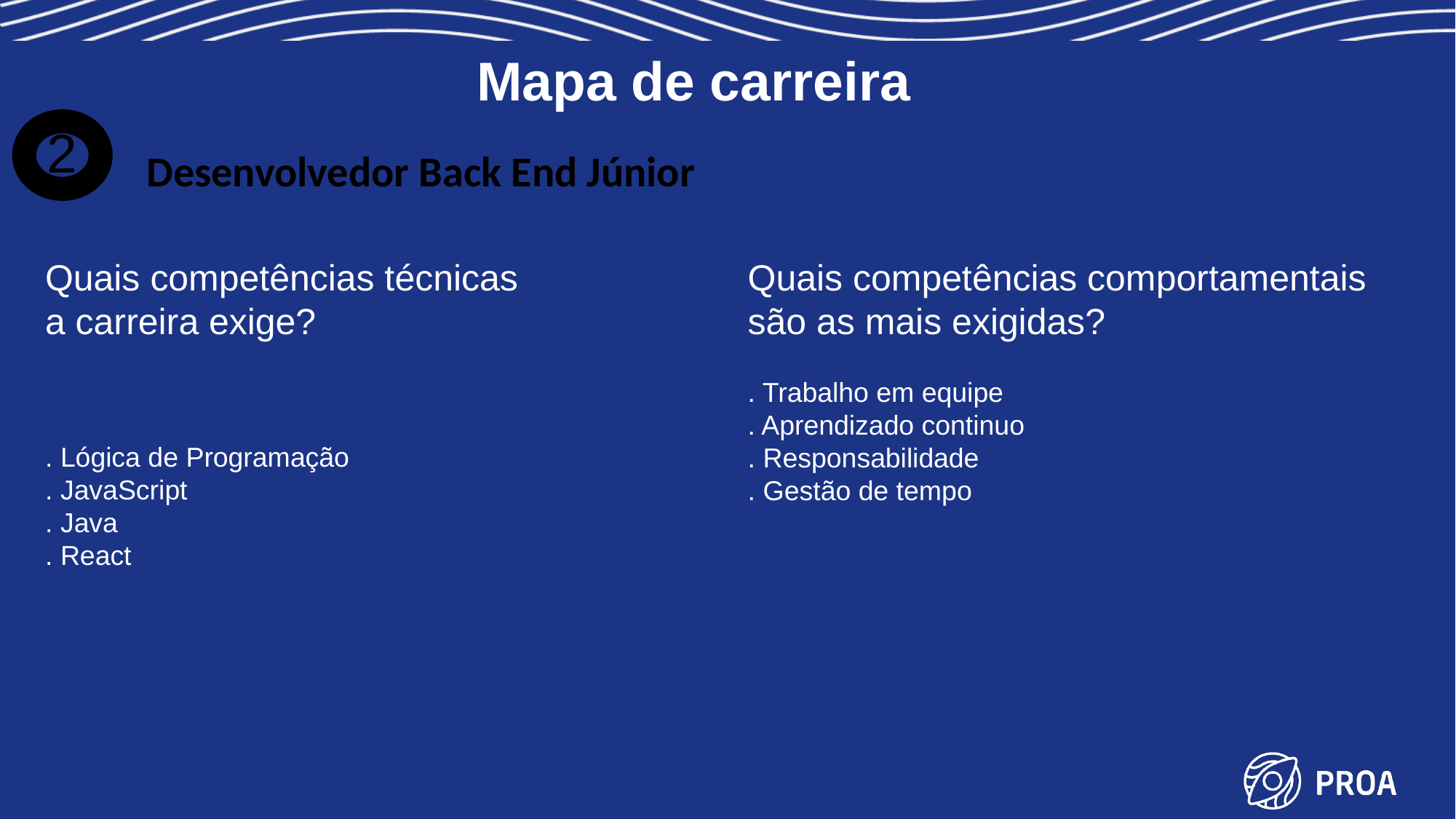

# Mapa de carreira

2
:
Desenvolvedor Back End Júnior
Quais competências técnicas a carreira exige?

. Lógica de Programação
. JavaScript
. Java
. React
Quais competências comportamentais são as mais exigidas?

. Trabalho em equipe
. Aprendizado continuo
. Responsabilidade
. Gestão de tempo